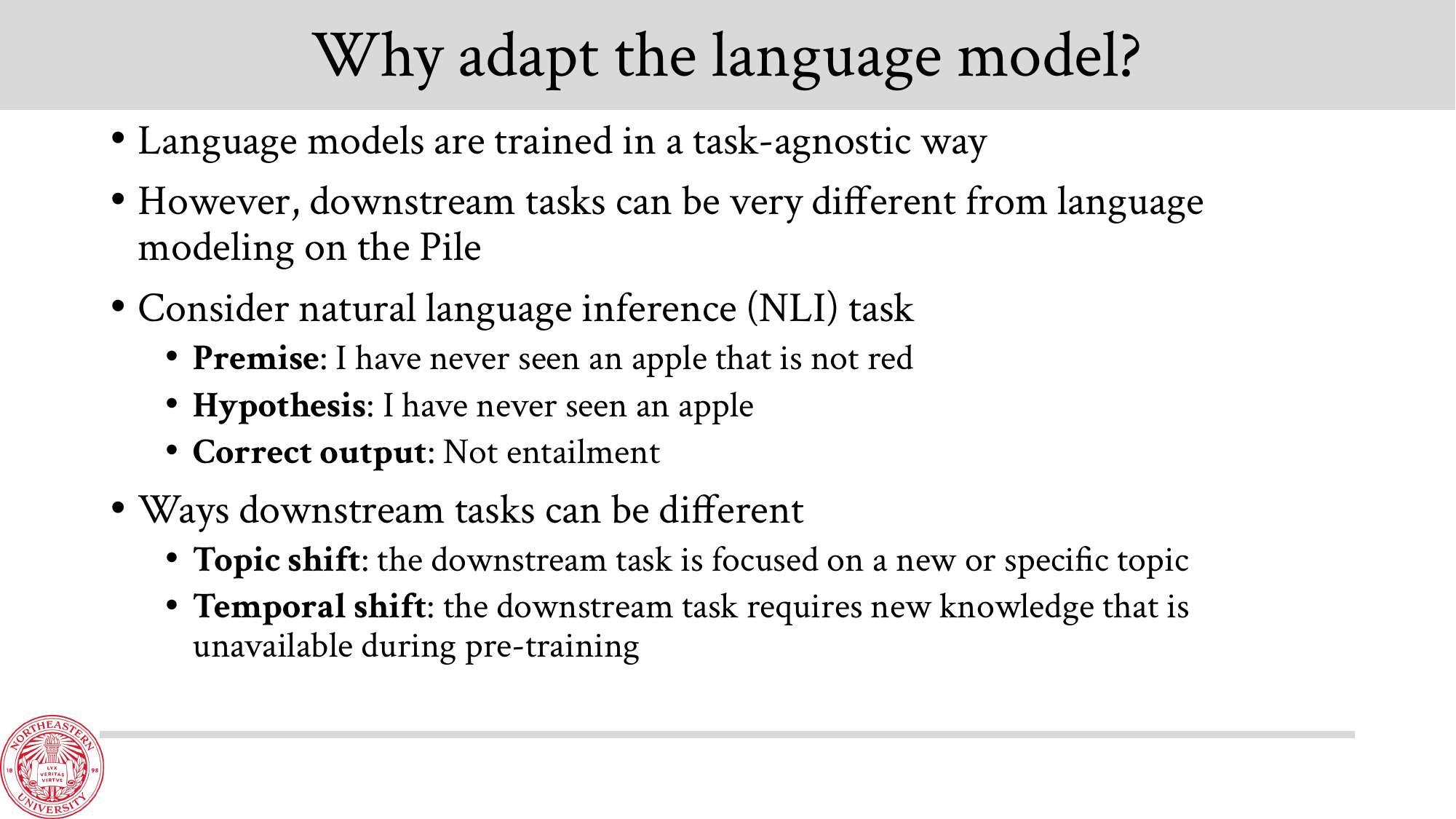

# Why adapt the language model?
Language models are trained in a task-agnostic way
However, downstream tasks can be very different from language modeling on the Pile
Consider natural language inference (NLI) task
Premise: I have never seen an apple that is not red
Hypothesis: I have never seen an apple
Correct output: Not entailment
Ways downstream tasks can be different
Topic shift: the downstream task is focused on a new or specific topic
Temporal shift: the downstream task requires new knowledge that is unavailable during pre-training